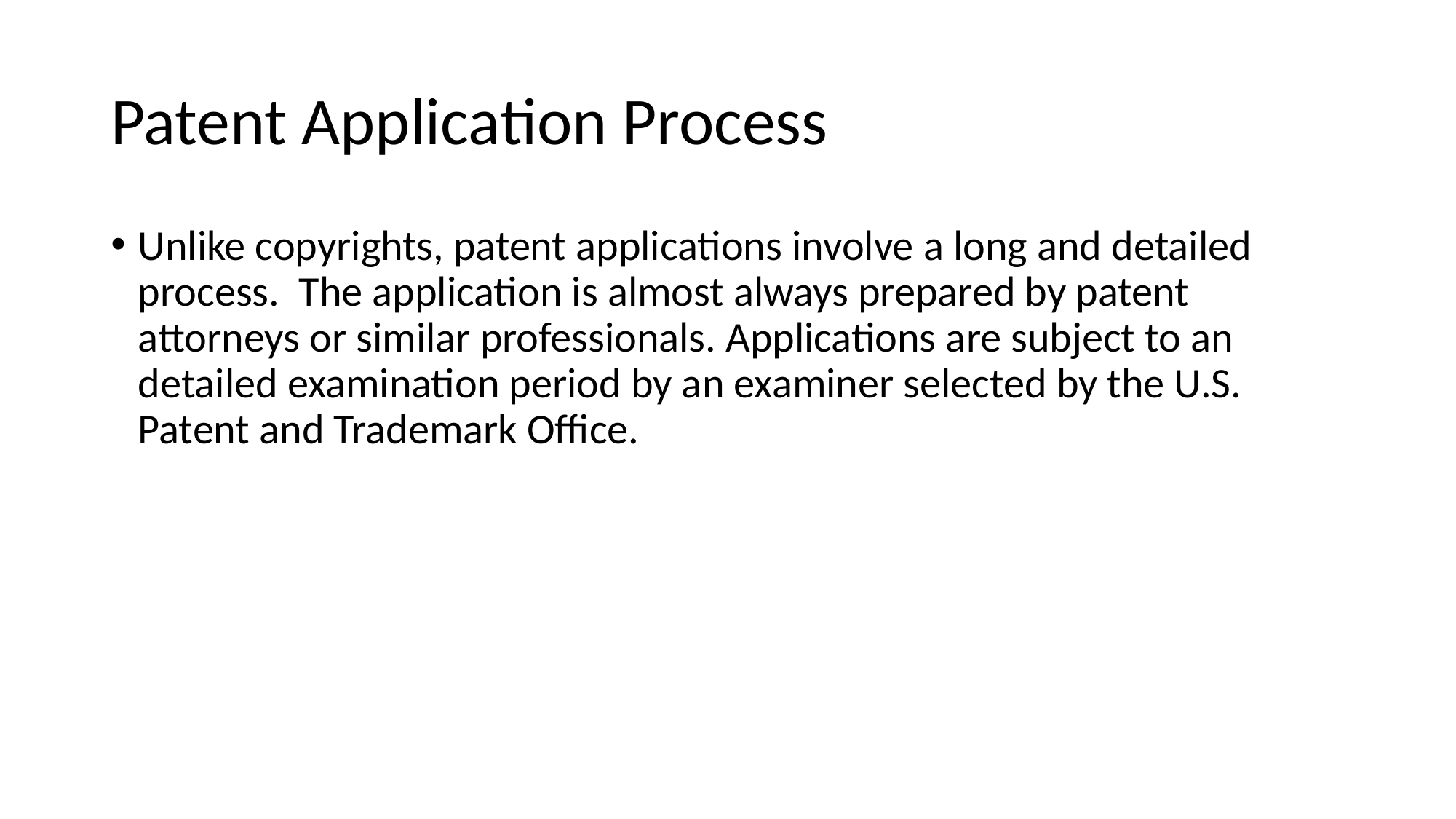

# Patent Application Process
Unlike copyrights, patent applications involve a long and detailed process.  The application is almost always prepared by patent attorneys or similar professionals. Applications are subject to an detailed examination period by an examiner selected by the U.S. Patent and Trademark Office.